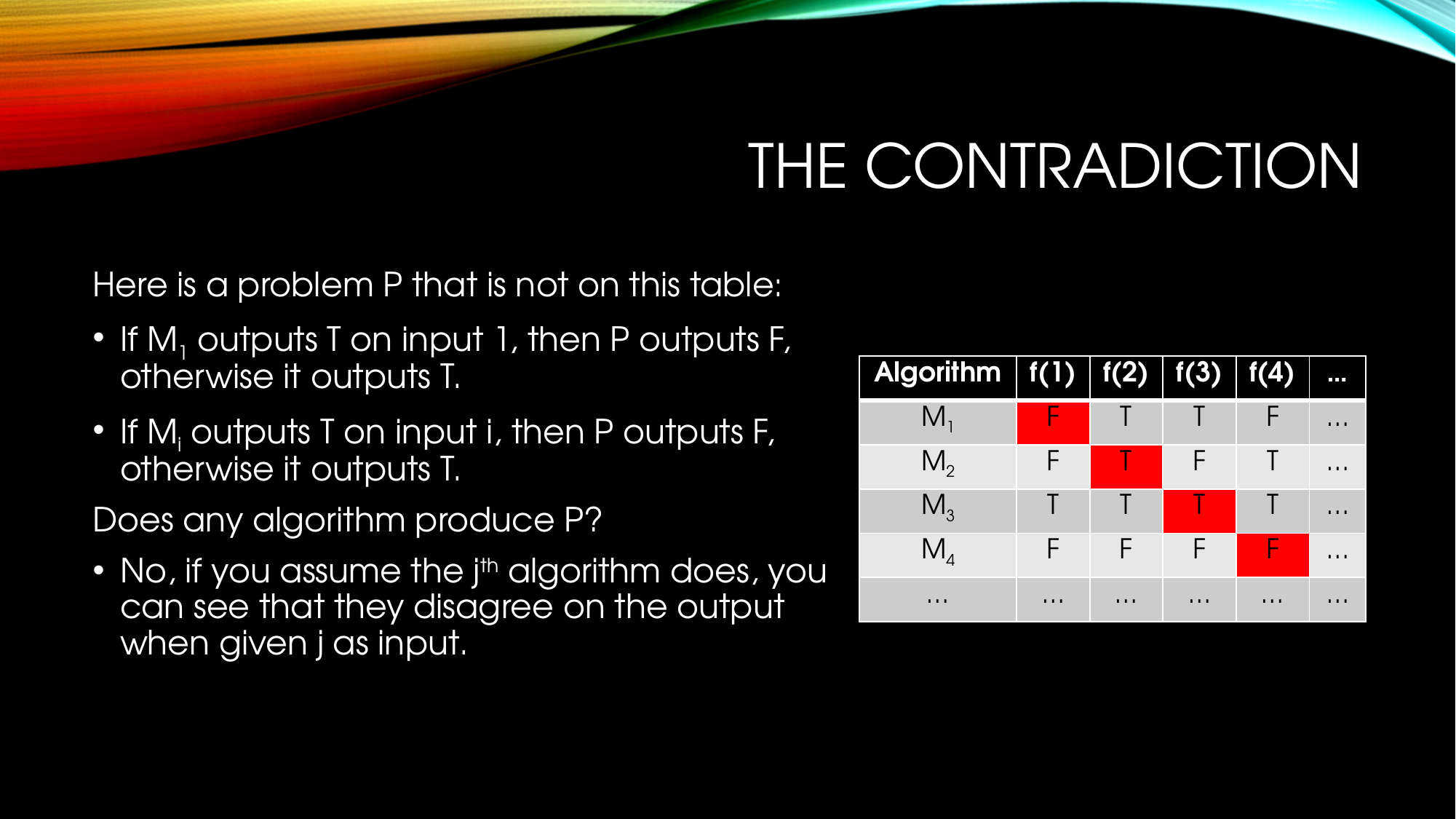

# The contradiction
Here is a problem P that is not on this table:
If M1 outputs T on input 1, then P outputs F,
otherwise it outputs T.
If Mi outputs T on input i, then P outputs F,
otherwise it outputs T.
Does any algorithm produce P?
No, if you assume the jth algorithm does, you
can see that they disagree on the output
when given j as input.

| Algorithm | f(1) | f(2) | f(3) | f(4) | … |
| --- | --- | --- | --- | --- | --- |
| M1 | F | T | T | F | … |
| M2 | F | T | F | T | … |
| M3 | T | T | T | T | … |
| M4 | F | F | F | F | … |
| … | … | … | … | … | … |